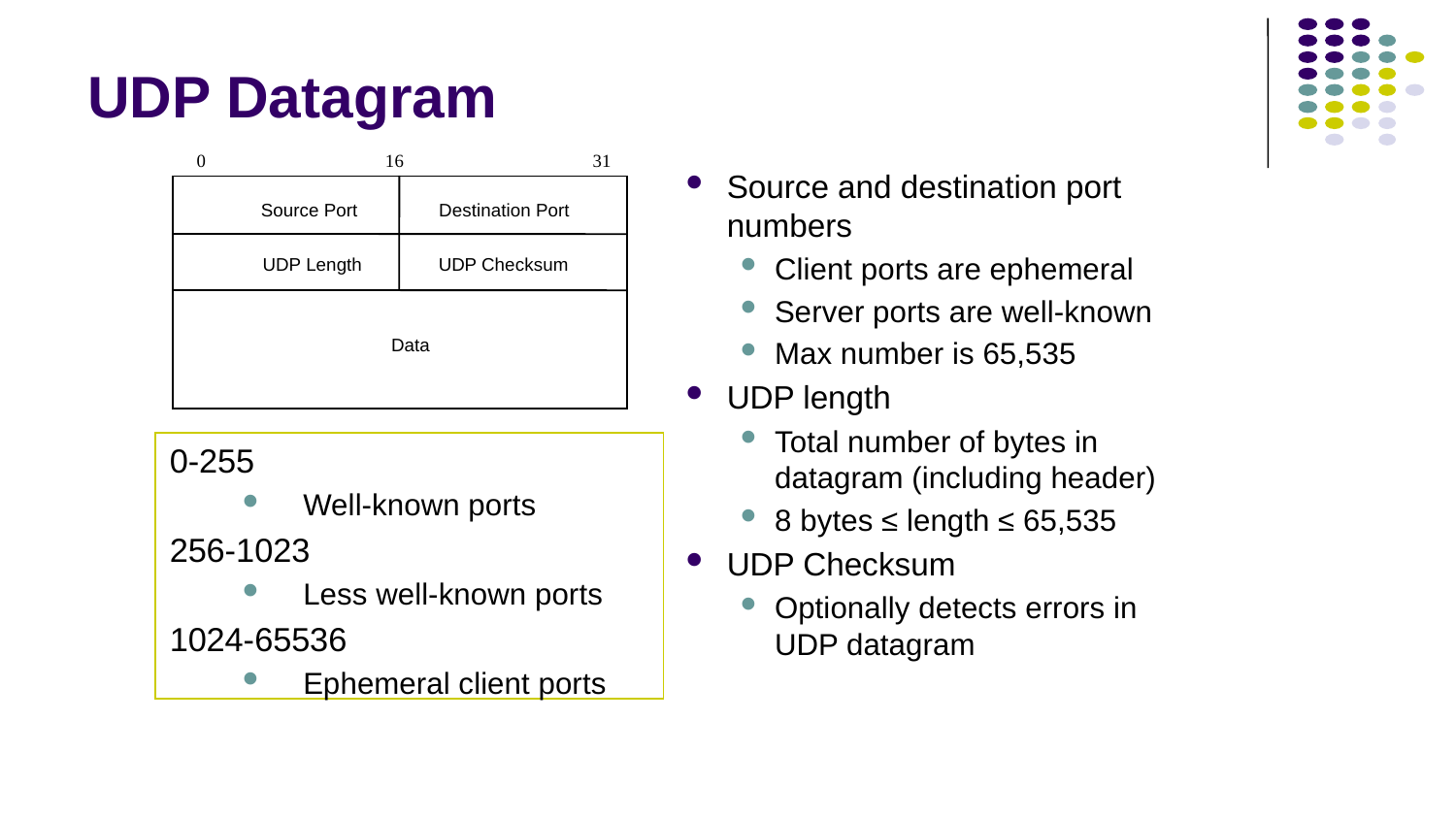

# UDP Datagram
0                                       16                                         31

Source Port                Destination Port

UDP Length               UDP Checksum

Data
Source and destination port numbers
Client ports are ephemeral
Server ports are well-known
Max number is 65,535
UDP length
Total number of bytes in datagram (including header)
8 bytes ≤ length ≤ 65,535
UDP Checksum
Optionally detects errors in UDP datagram
0-255
Well-known ports
256-1023
Less well-known ports
1024-65536
Ephemeral client ports